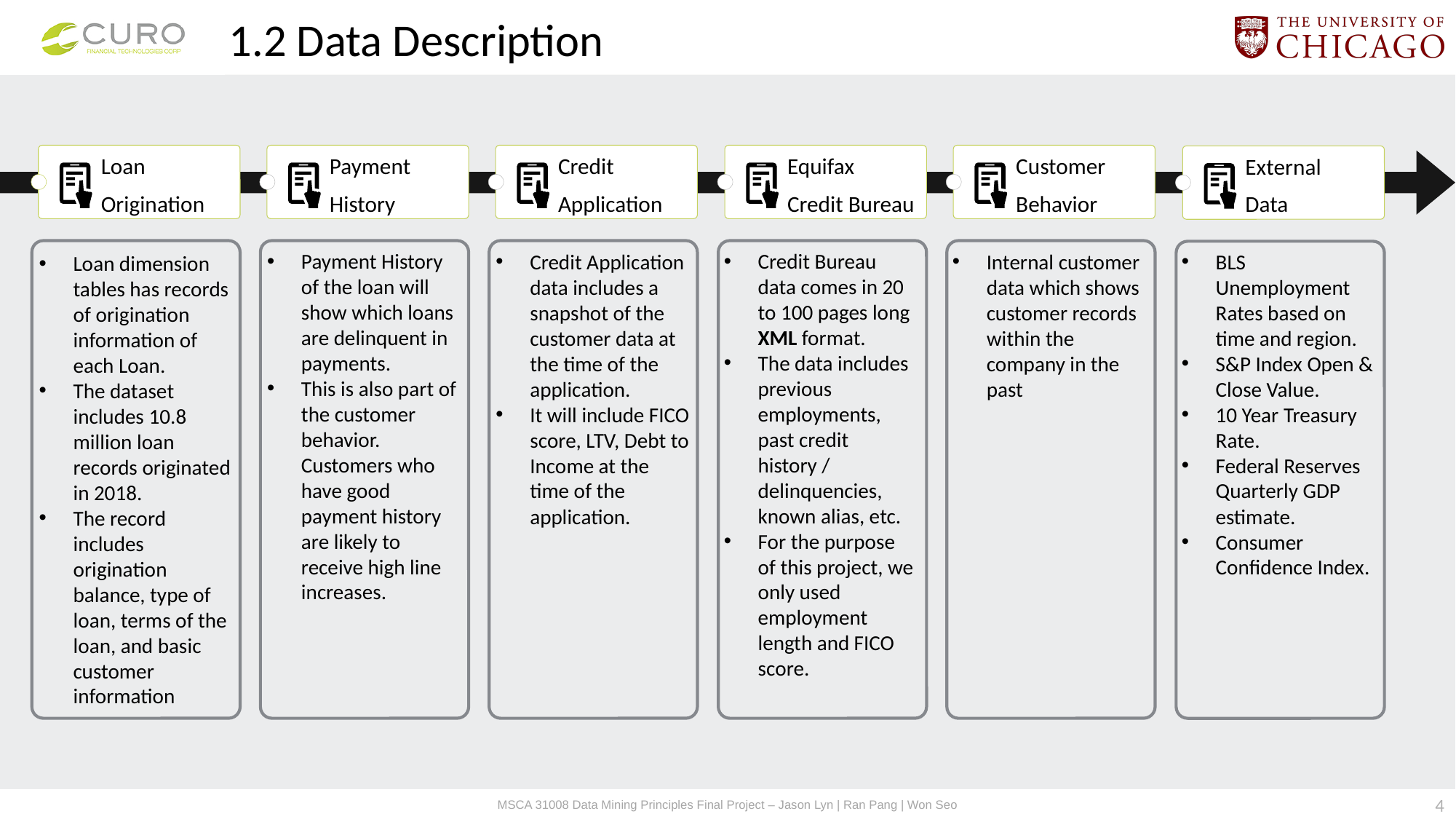

1.2 Data Description

Loan
Origination

Payment
History

Credit
Application

Equifax
Credit Bureau

Customer
Behavior

External
Data

Loan dimension tables has records of origination information of each Loan.
The dataset includes 10.8 million loan records originated in 2018.
The record includes origination balance, type of loan, terms of the loan, and basic customer information

Payment History of the loan will show which loans are delinquent in payments.
This is also part of the customer behavior. Customers who have good payment history are likely to receive high line increases.
Credit Bureau data comes in 20 to 100 pages long XML format.
The data includes previous employments, past credit history / delinquencies, known alias, etc.
For the purpose of this project, we only used employment length and FICO score.
Credit Application data includes a snapshot of the customer data at the time of the application.
It will include FICO score, LTV, Debt to Income at the time of the application.
Internal customer data which shows customer records within the company in the past
BLS Unemployment Rates based on time and region.
S&P Index Open & Close Value.
10 Year Treasury Rate.
Federal Reserves Quarterly GDP estimate.
Consumer Confidence Index.
4